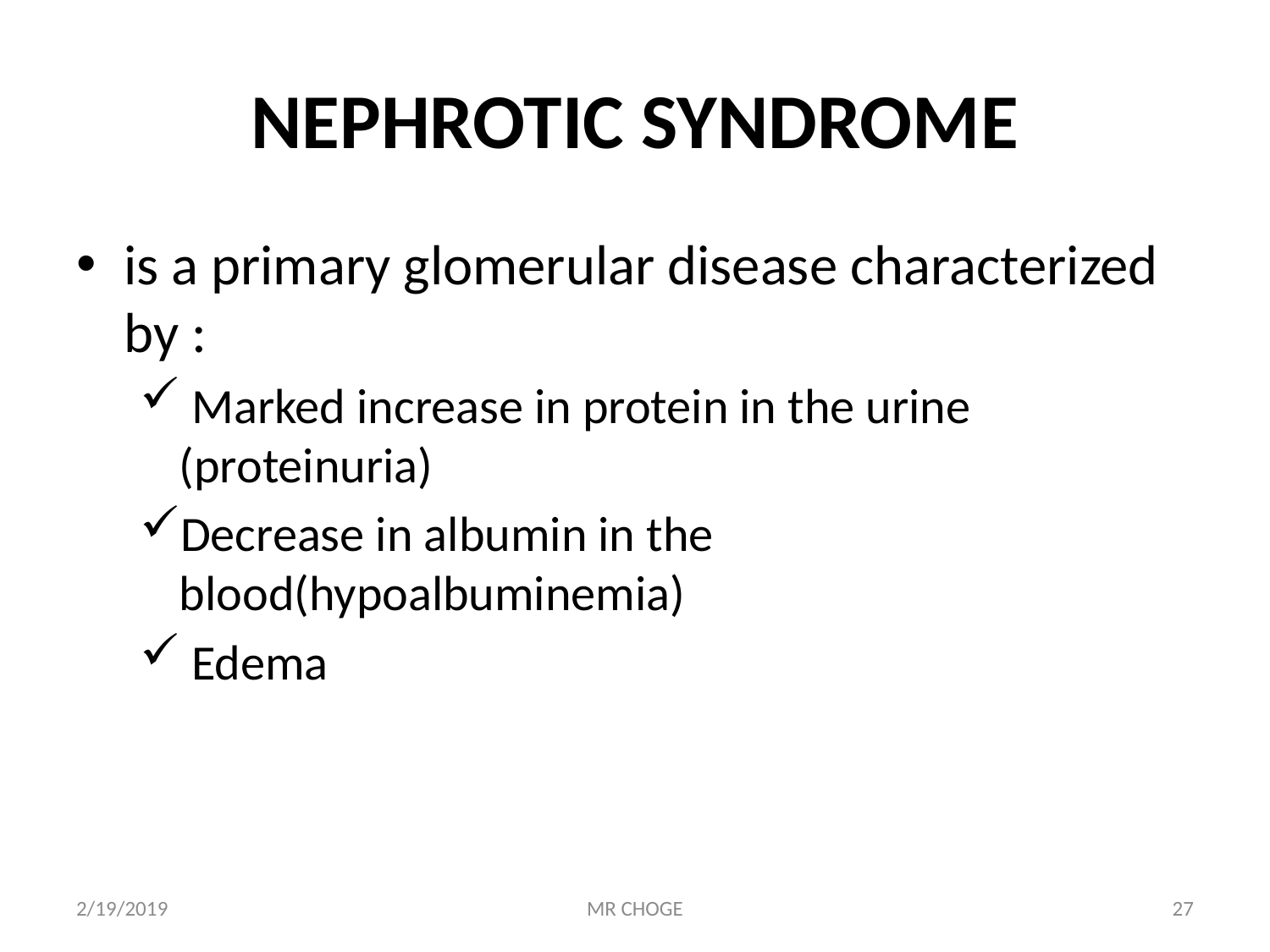

# NEPHROTIC SYNDROME
is a primary glomerular disease characterized by :
 Marked increase in protein in the urine (proteinuria)
Decrease in albumin in the   blood(hypoalbuminemia)
 Edema

2/19/2019
MR CHOGE
27